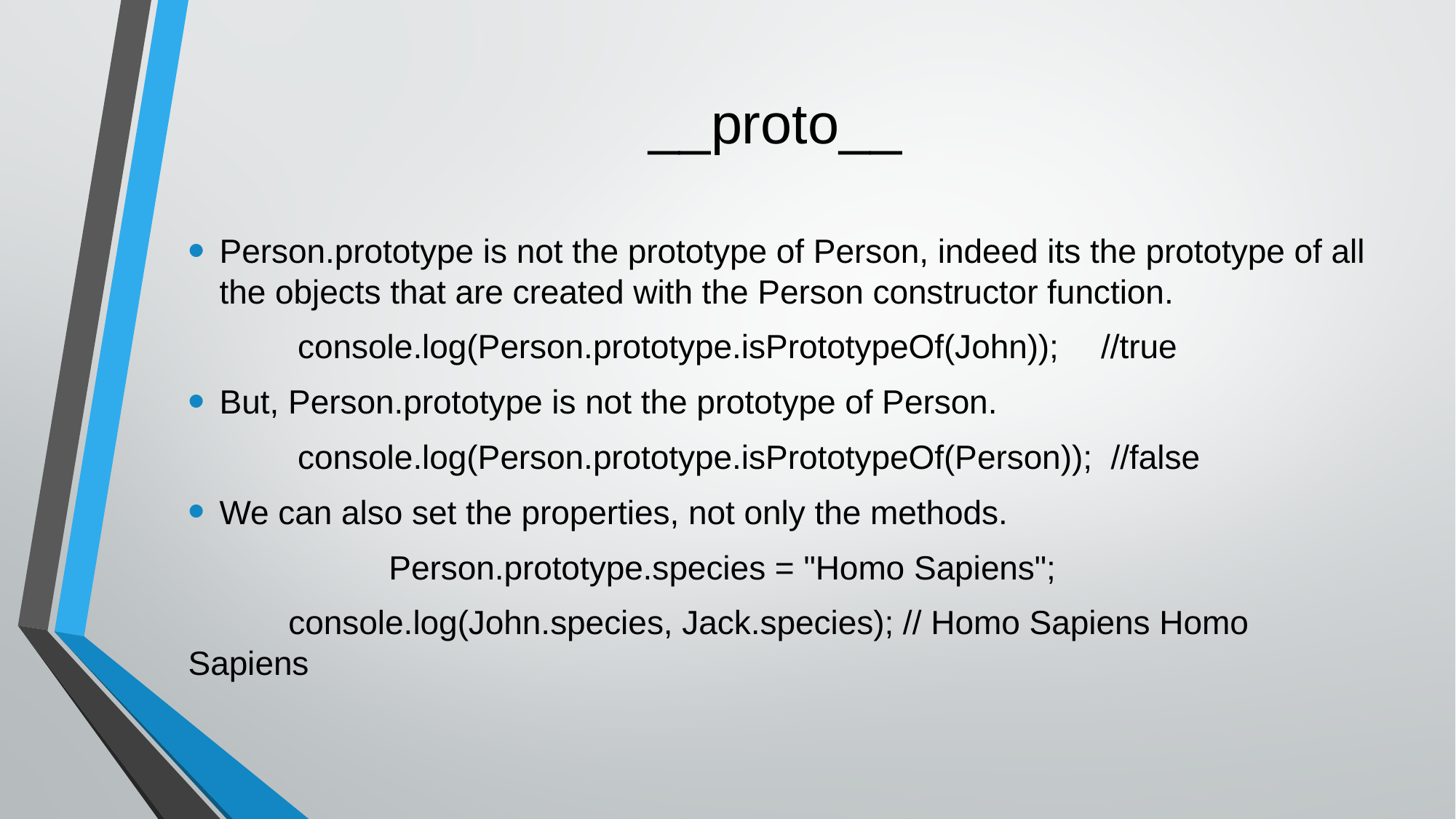

# __proto__
Person.prototype is not the prototype of Person, indeed its the prototype of all the objects that are created with the Person constructor function.
	 console.log(Person.prototype.isPrototypeOf(John)); 	 //true
But, Person.prototype is not the prototype of Person.
	 console.log(Person.prototype.isPrototypeOf(Person));  //false
We can also set the properties, not only the methods.
	 	Person.prototype.species = "Homo Sapiens";
		console.log(John.species, Jack.species); // Homo Sapiens Homo Sapiens